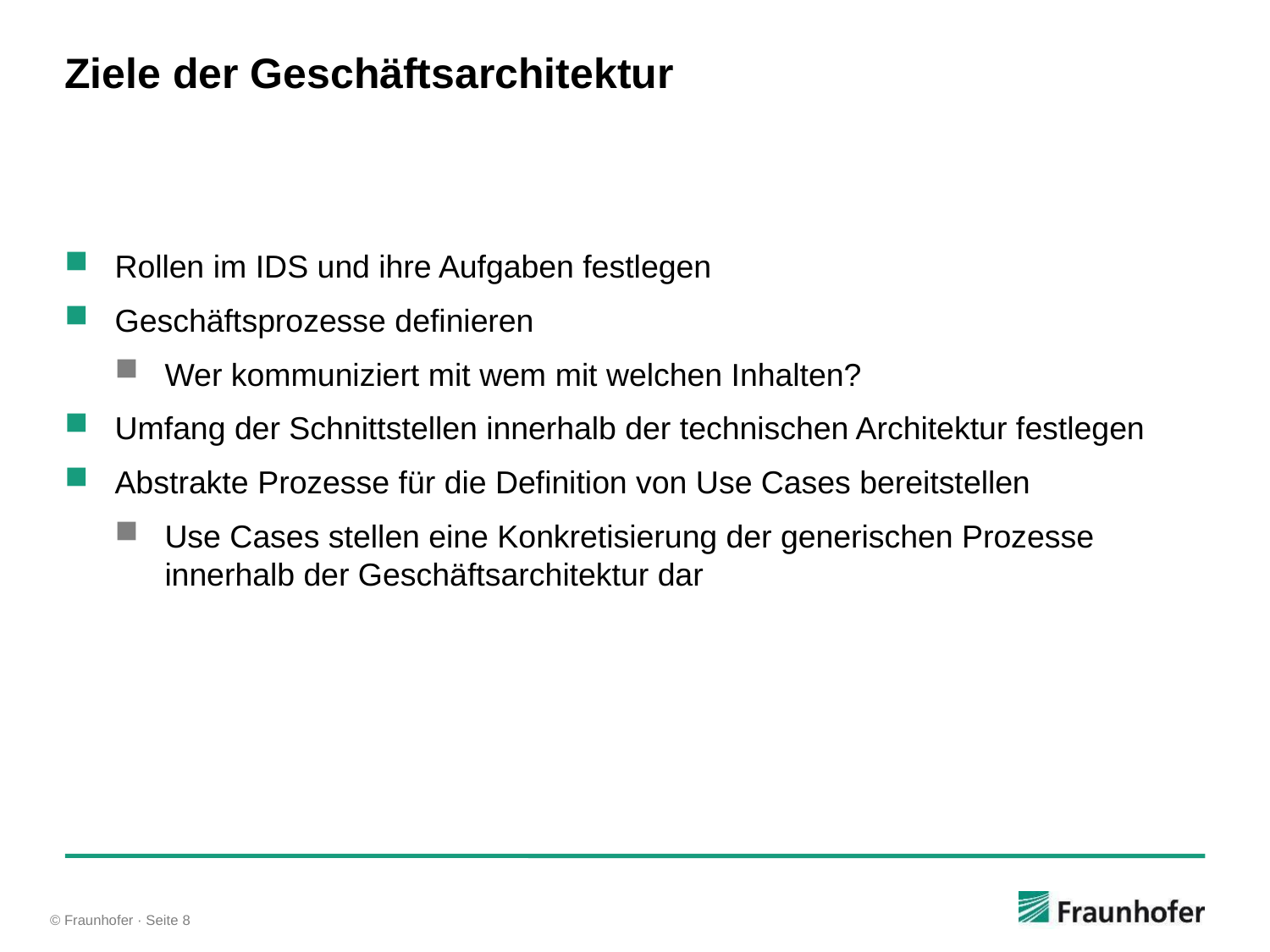

# Ziele der Geschäftsarchitektur
Rollen im IDS und ihre Aufgaben festlegen
Geschäftsprozesse definieren
Wer kommuniziert mit wem mit welchen Inhalten?
Umfang der Schnittstellen innerhalb der technischen Architektur festlegen
Abstrakte Prozesse für die Definition von Use Cases bereitstellen
Use Cases stellen eine Konkretisierung der generischen Prozesse innerhalb der Geschäftsarchitektur dar